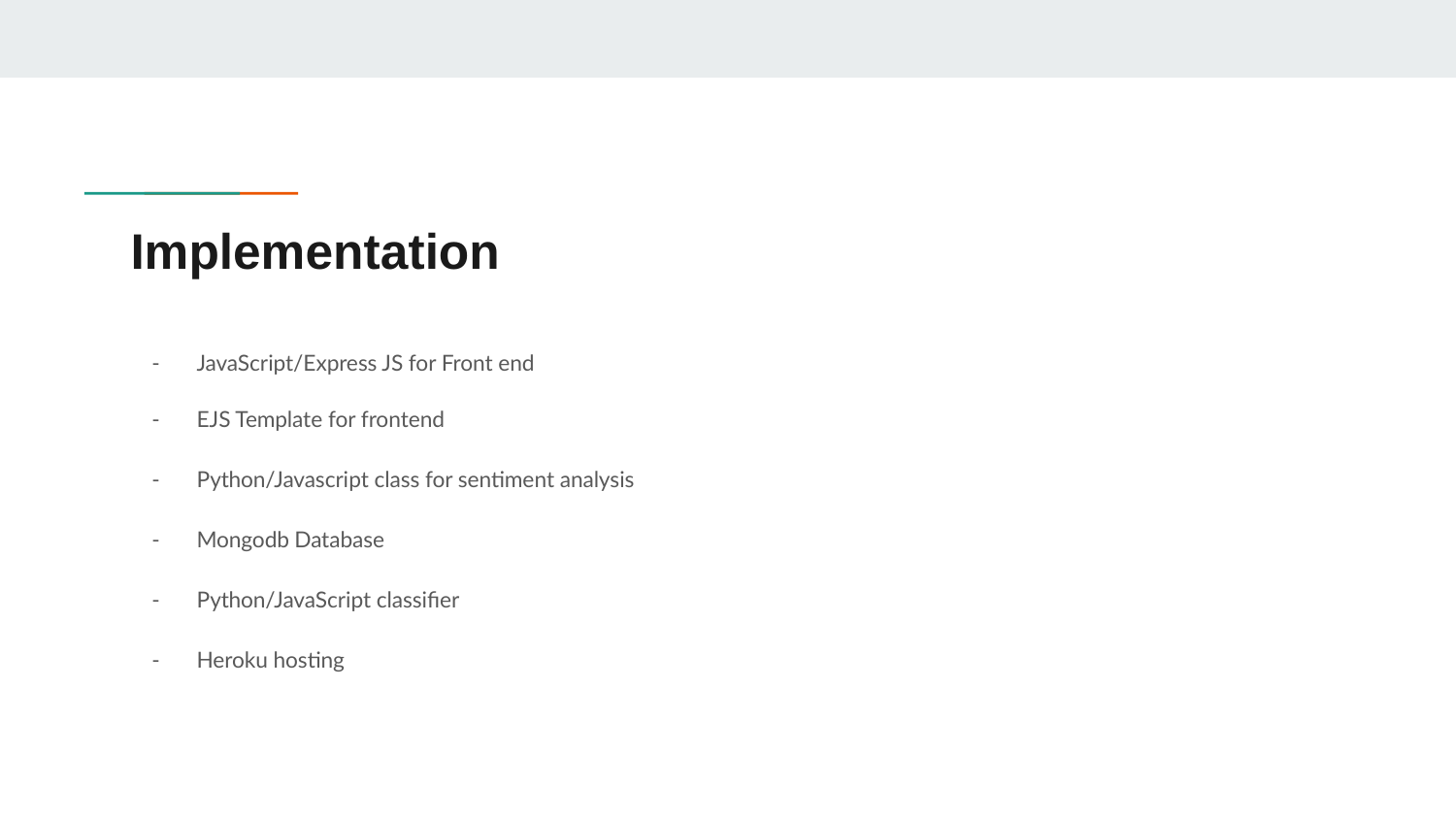

# Implementation
JavaScript/Express JS for Front end
EJS Template for frontend
Python/Javascript class for sentiment analysis
Mongodb Database
Python/JavaScript classifier
Heroku hosting